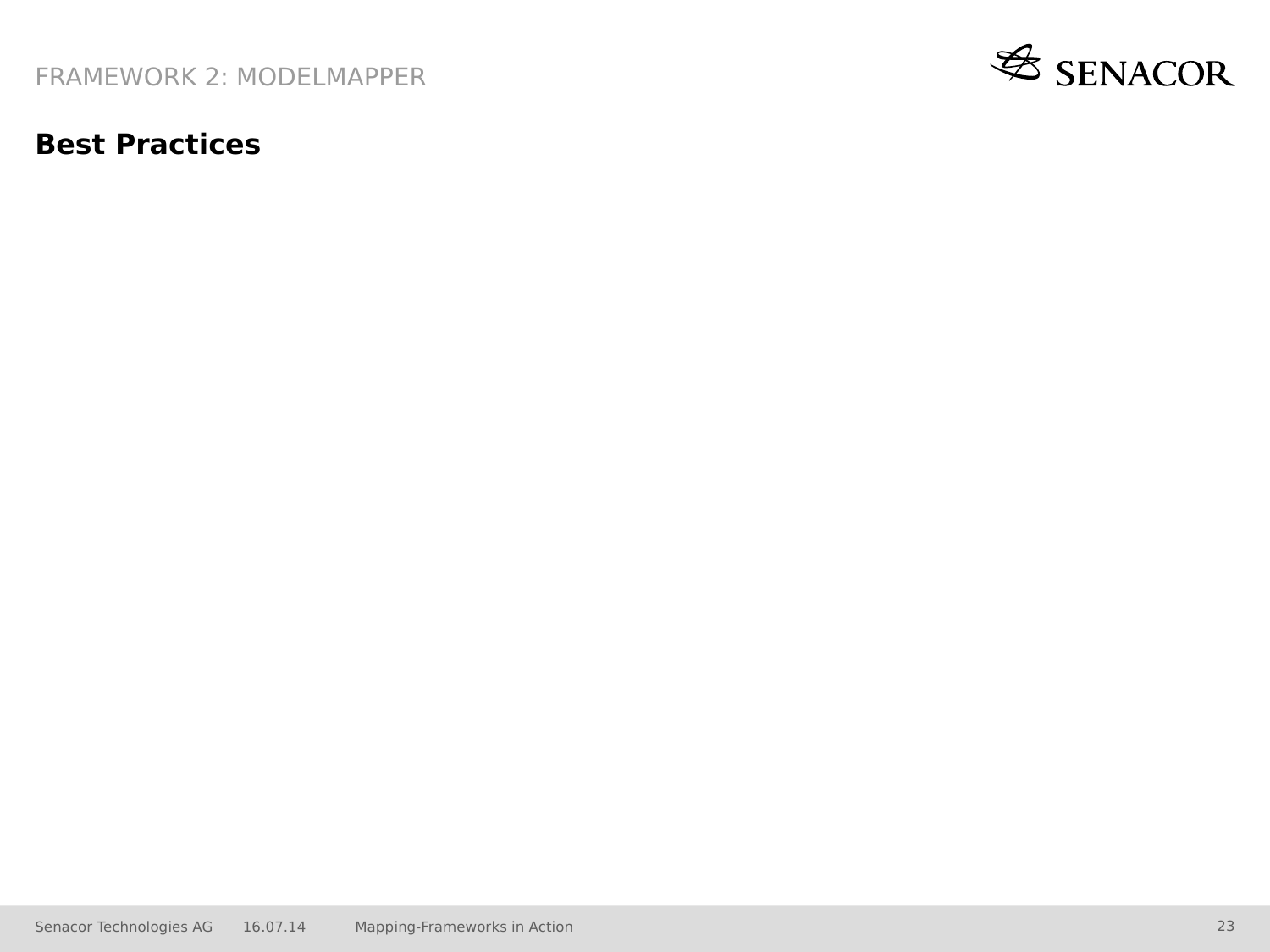

Framework 2: ModelMapper
# Best Practices

16.07.14
Mapping-Frameworks in Action
23